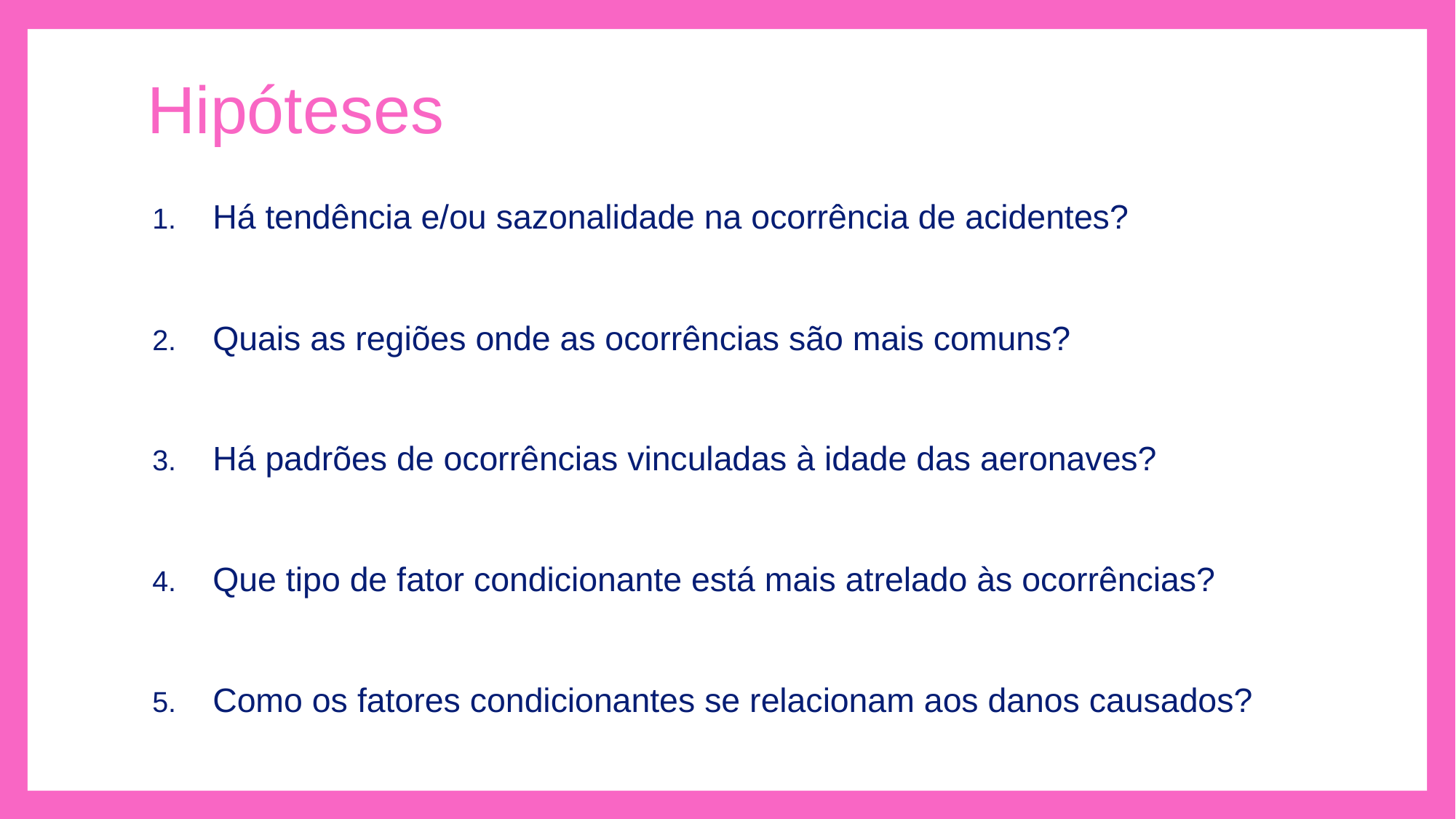

# Hipóteses
 Há tendência e/ou sazonalidade na ocorrência de acidentes?

 Quais as regiões onde as ocorrências são mais comuns?

 Há padrões de ocorrências vinculadas à idade das aeronaves?

 Que tipo de fator condicionante está mais atrelado às ocorrências?

 Como os fatores condicionantes se relacionam aos danos causados?